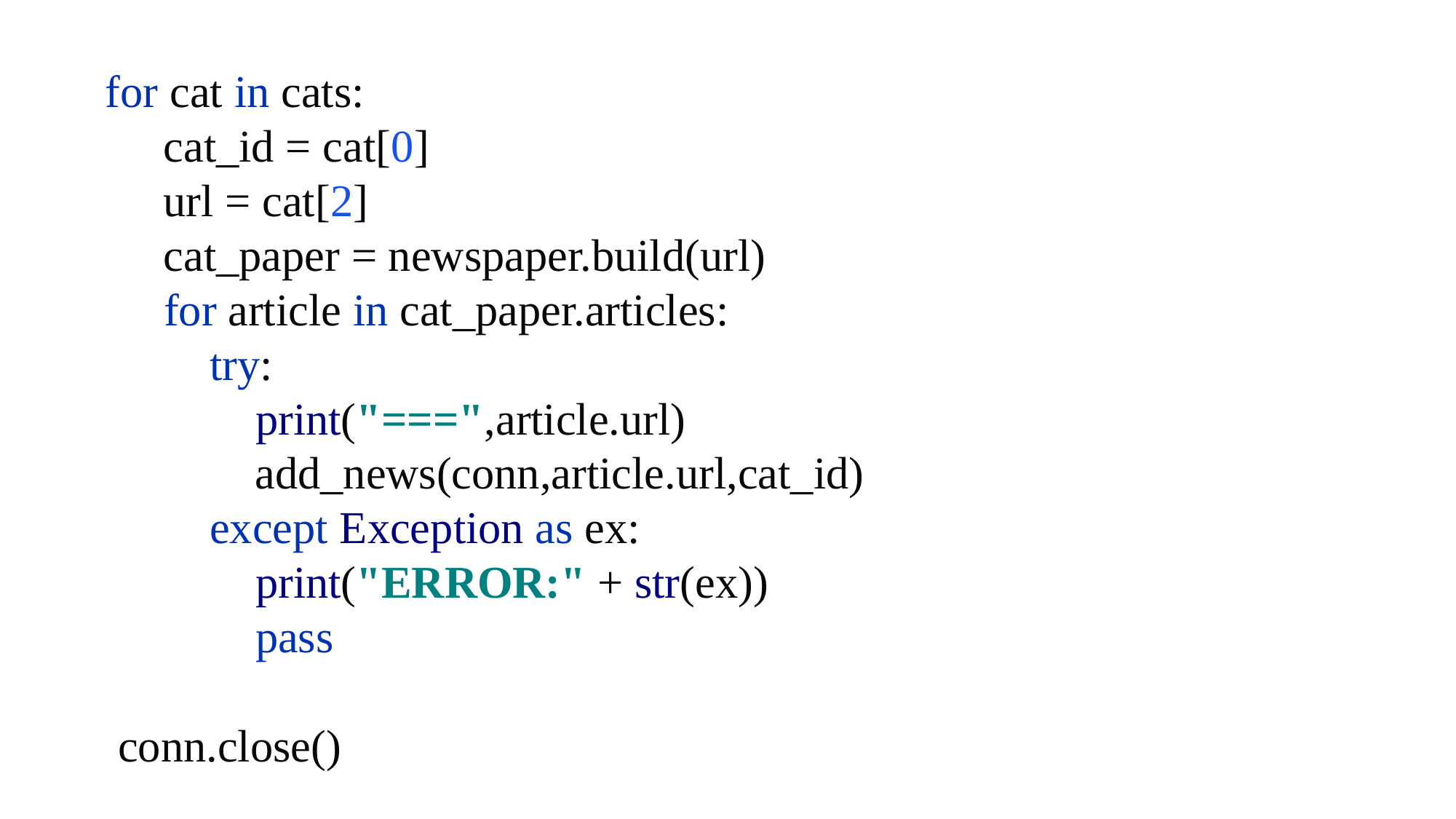

for cat in cats:
        cat_id = cat[0]
        url = cat[2]
        cat_paper = newspaper.build(url)
        for article in cat_paper.articles:
            try:
                print("===",article.url)
                add_news(conn,article.url,cat_id)
            except Exception as ex:
                print("ERROR:" + str(ex))
                pass
    conn.close()
# Define các API